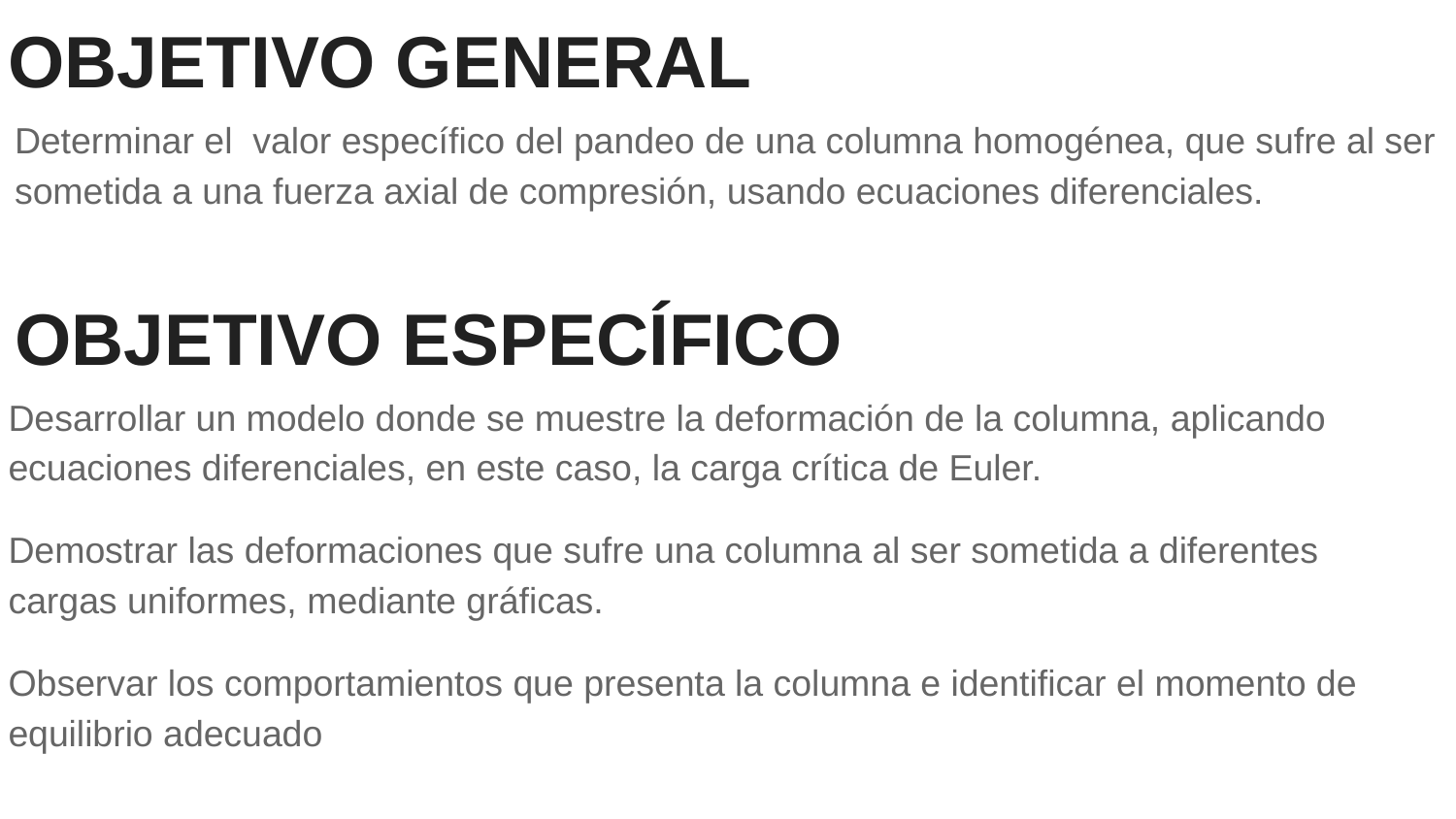

# OBJETIVO GENERAL
Determinar el  valor específico del pandeo de una columna homogénea, que sufre al ser sometida a una fuerza axial de compresión, usando ecuaciones diferenciales.
OBJETIVO ESPECÍFICO
Desarrollar un modelo donde se muestre la deformación de la columna, aplicando ecuaciones diferenciales, en este caso, la carga crítica de Euler.
Demostrar las deformaciones que sufre una columna al ser sometida a diferentes cargas uniformes, mediante gráficas.
Observar los comportamientos que presenta la columna e identificar el momento de equilibrio adecuado